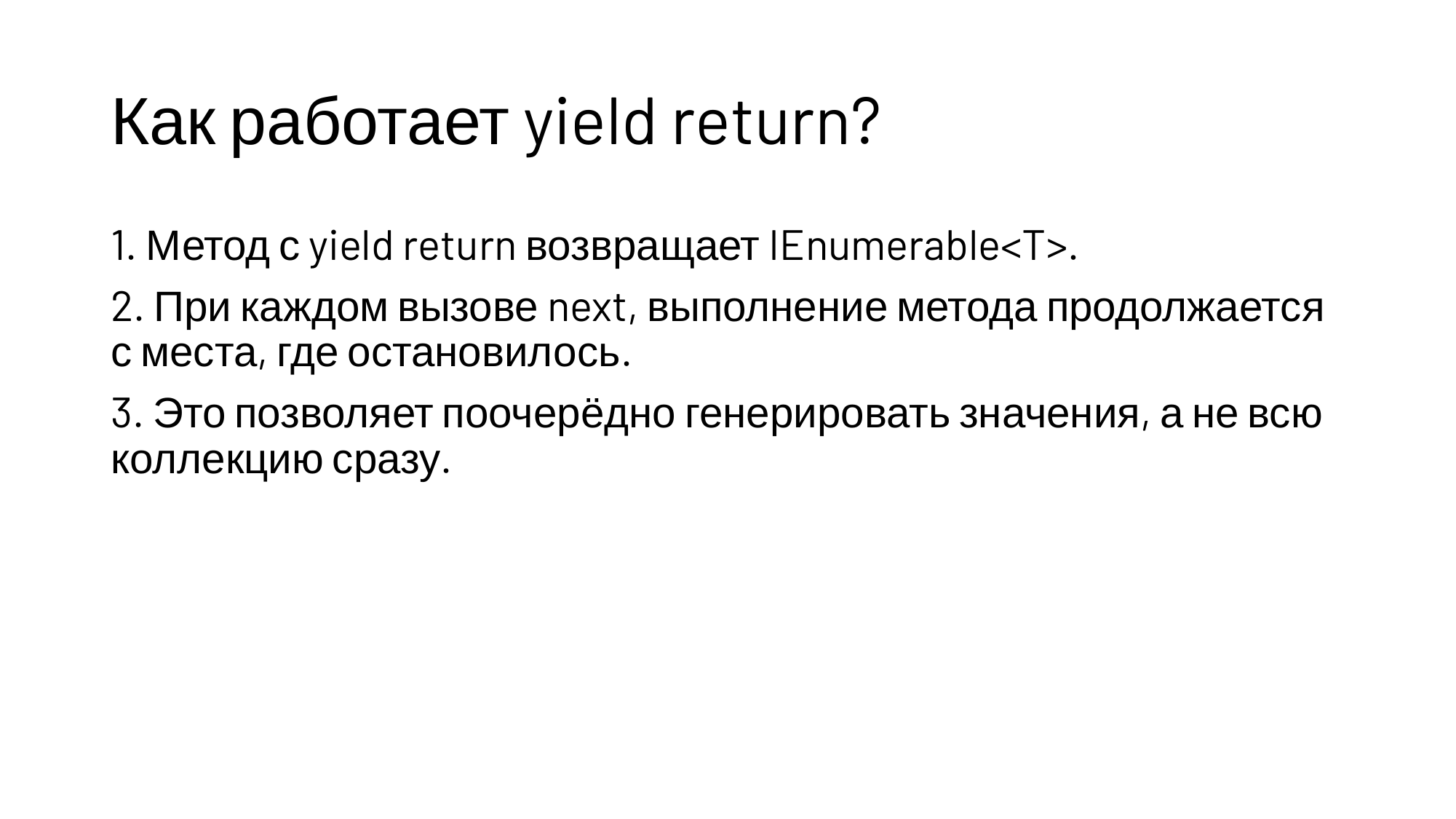

# Как работает yield return?
1. Метод с yield return возвращает IEnumerable<T>.
2. При каждом вызове next, выполнение метода продолжается с места, где остановилось.
3. Это позволяет поочерёдно генерировать значения, а не всю коллекцию сразу.